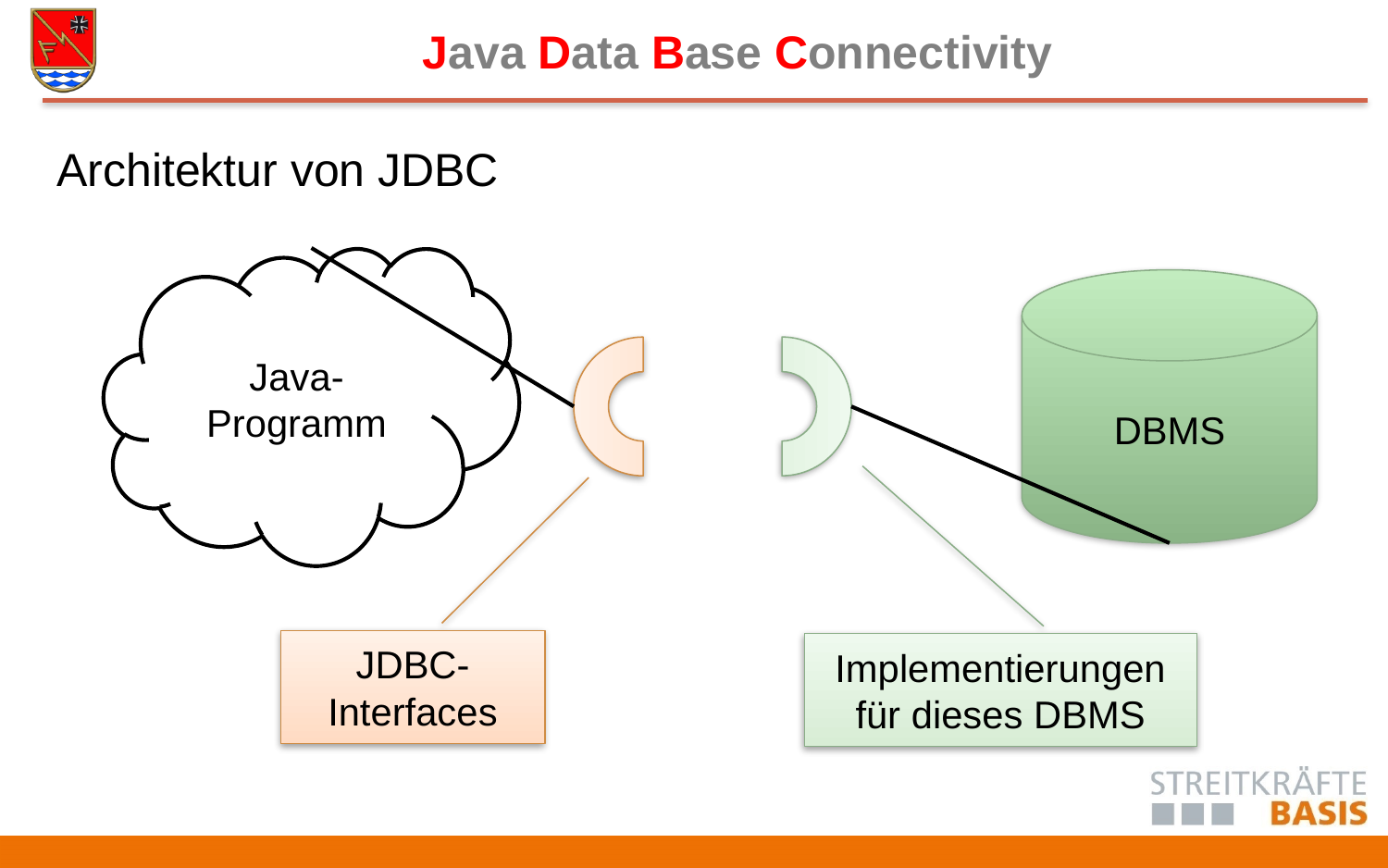

# Java Data Base Connectivity
Architektur von JDBC
Java-Programm
DBMS

JDBC-Interfaces
Implementierungen für dieses DBMS